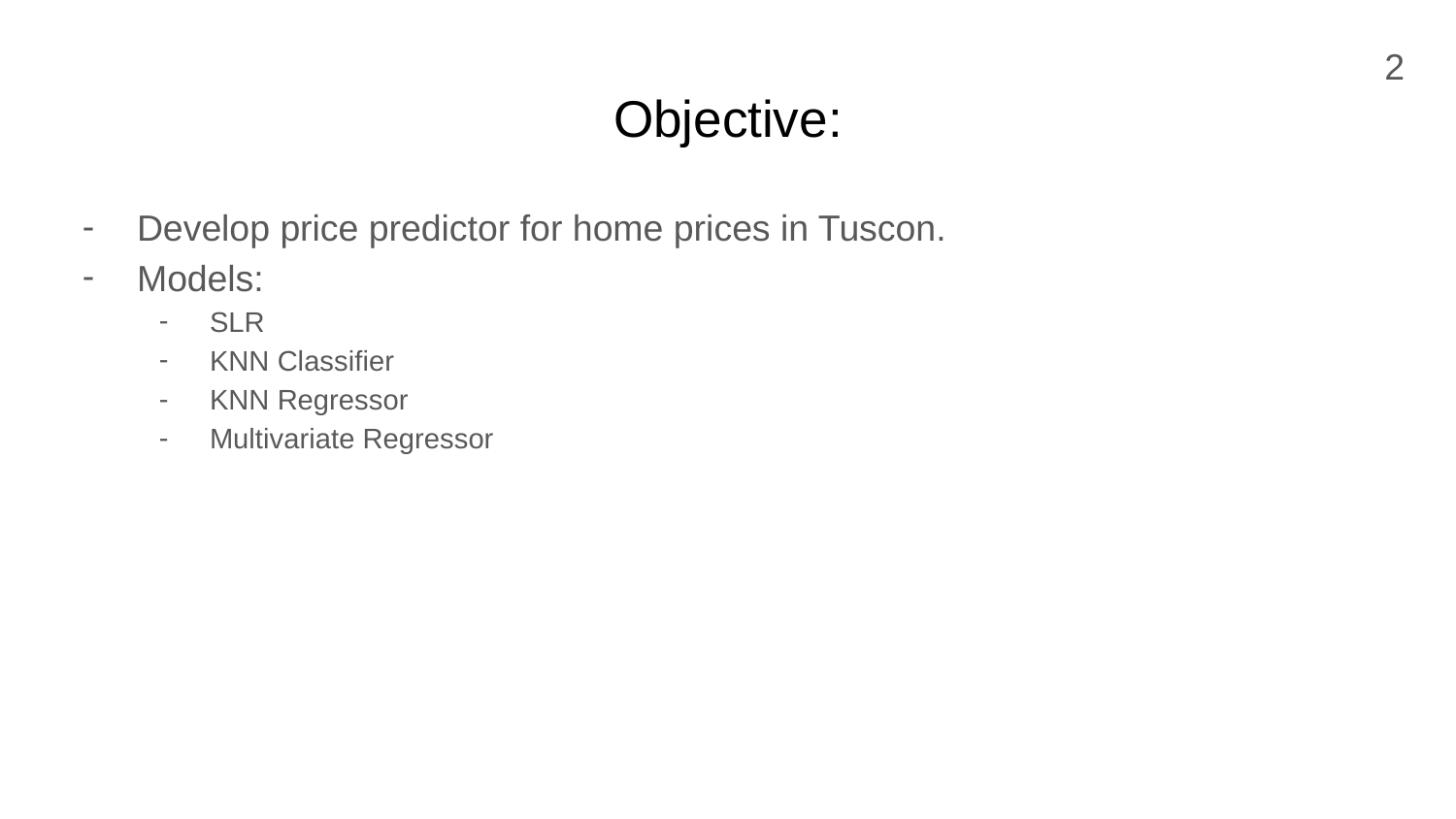

2
# Objective:
Develop price predictor for home prices in Tuscon.
Models:
SLR
KNN Classifier
KNN Regressor
Multivariate Regressor